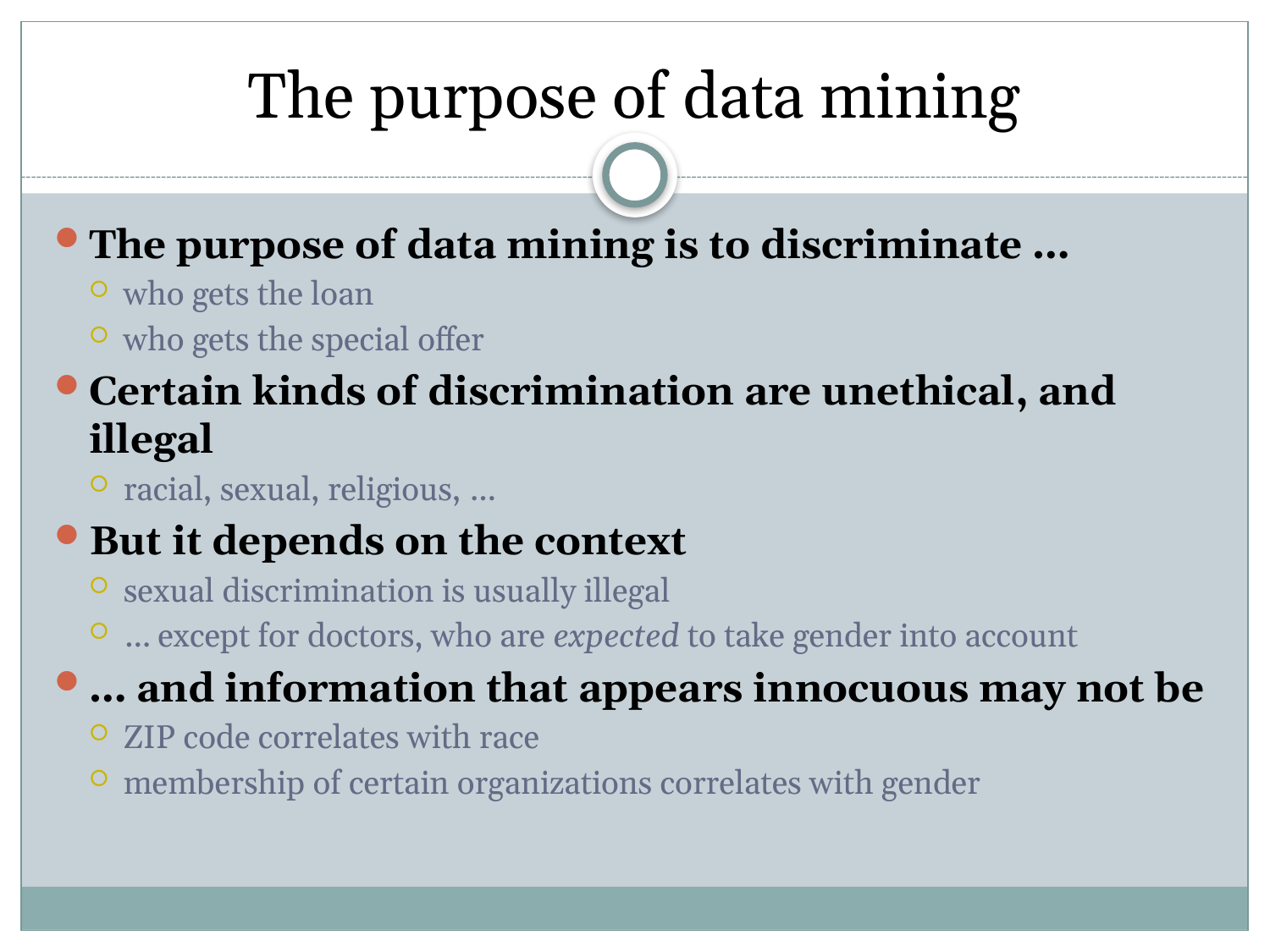

# The purpose of data mining
The purpose of data mining is to discriminate …
who gets the loan
who gets the special offer
Certain kinds of discrimination are unethical, and illegal
racial, sexual, religious, …
But it depends on the context
sexual discrimination is usually illegal
… except for doctors, who are expected to take gender into account
… and information that appears innocuous may not be
ZIP code correlates with race
membership of certain organizations correlates with gender